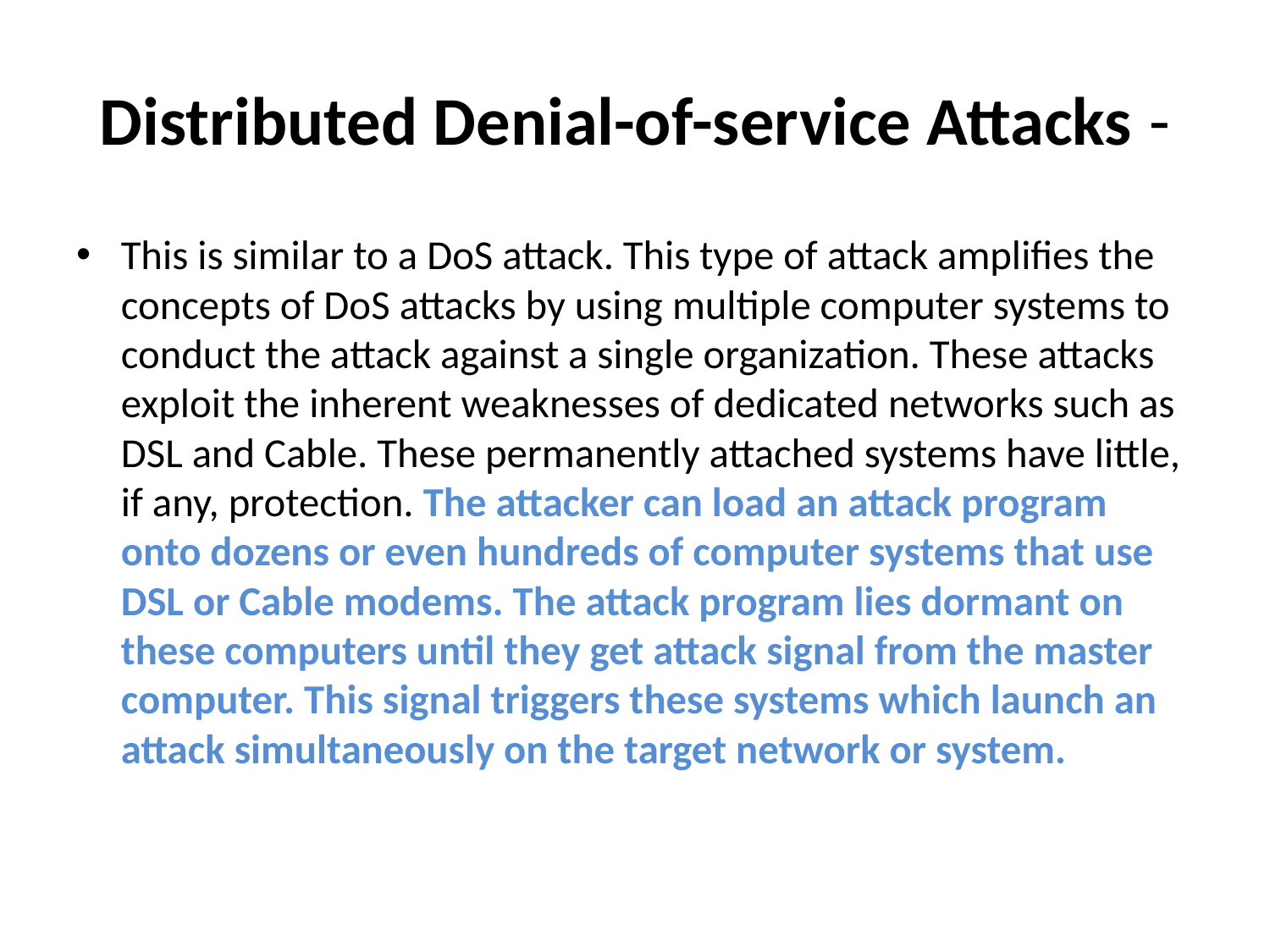

# Distributed Denial-of-service Attacks -
This is similar to a DoS attack. This type of attack amplifies the concepts of DoS attacks by using multiple computer systems to conduct the attack against a single organization. These attacks exploit the inherent weaknesses of dedicated networks such as DSL and Cable. These permanently attached systems have little, if any, protection. The attacker can load an attack program onto dozens or even hundreds of computer systems that use DSL or Cable modems. The attack program lies dormant on these computers until they get attack signal from the master computer. This signal triggers these systems which launch an attack simultaneously on the target network or system.